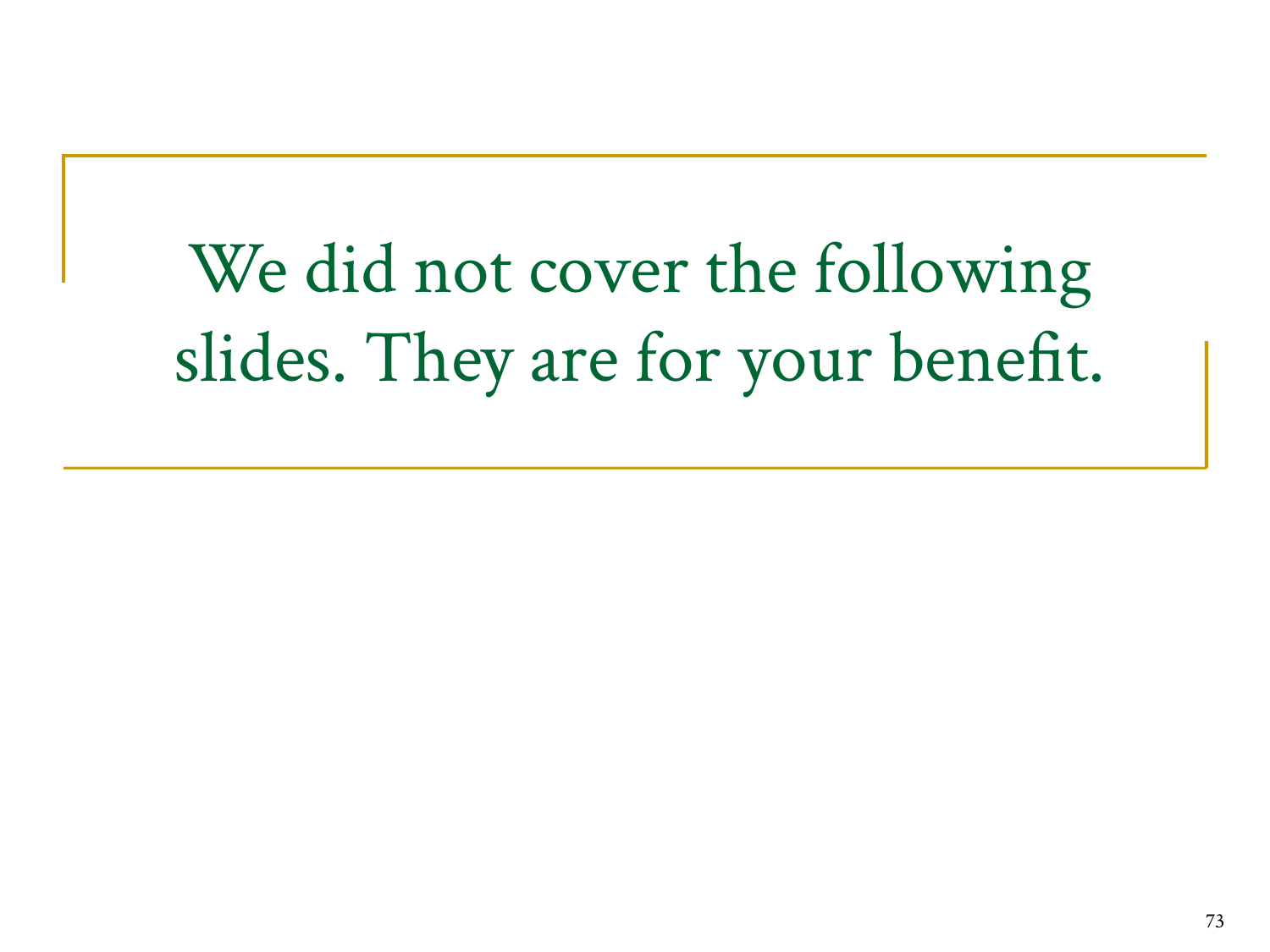

# We did not cover the following slides. They are for your benefit.

73